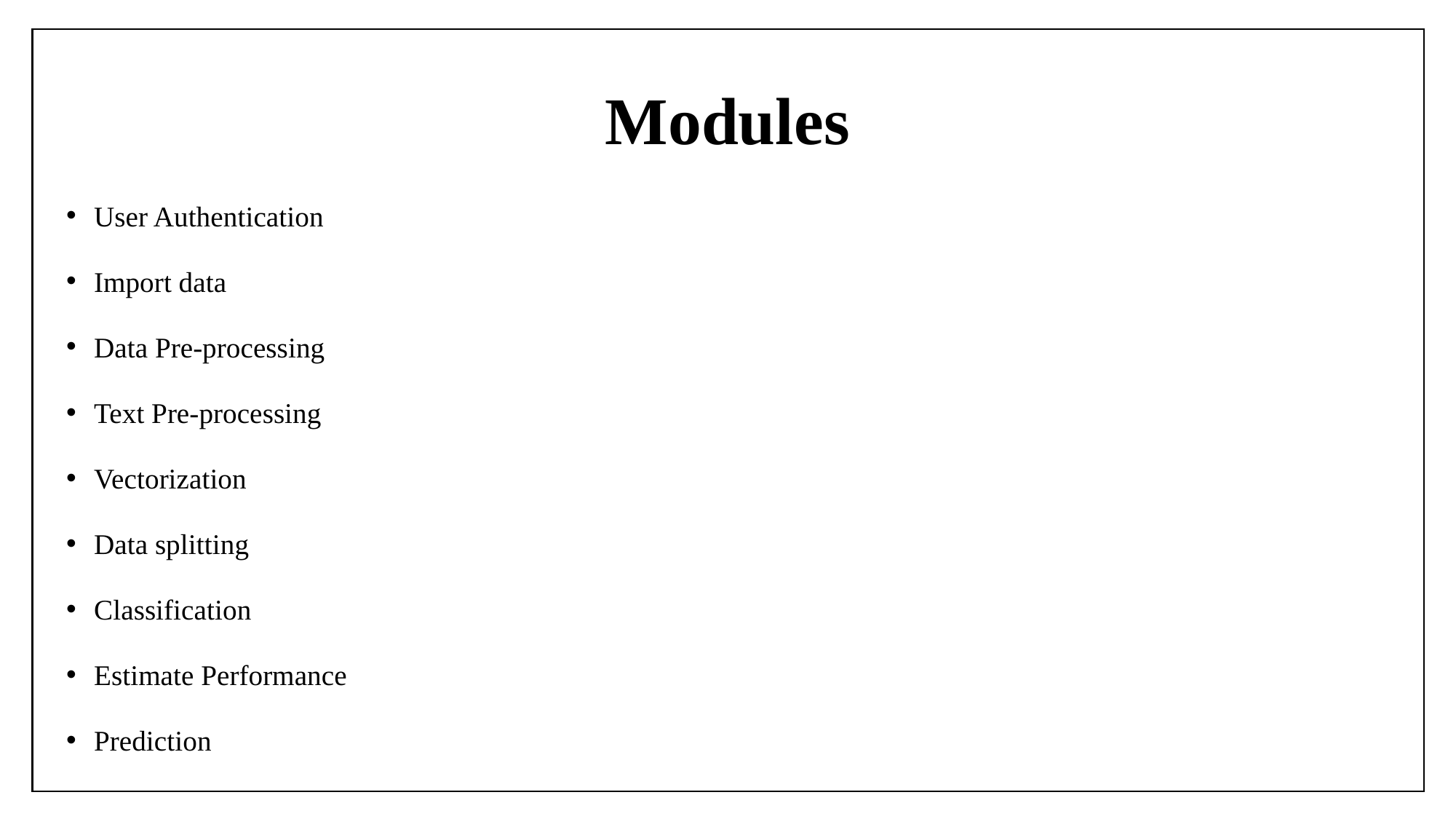

# Modules
User Authentication
Import data
Data Pre-processing
Text Pre-processing
Vectorization
Data splitting
Classification
Estimate Performance
Prediction